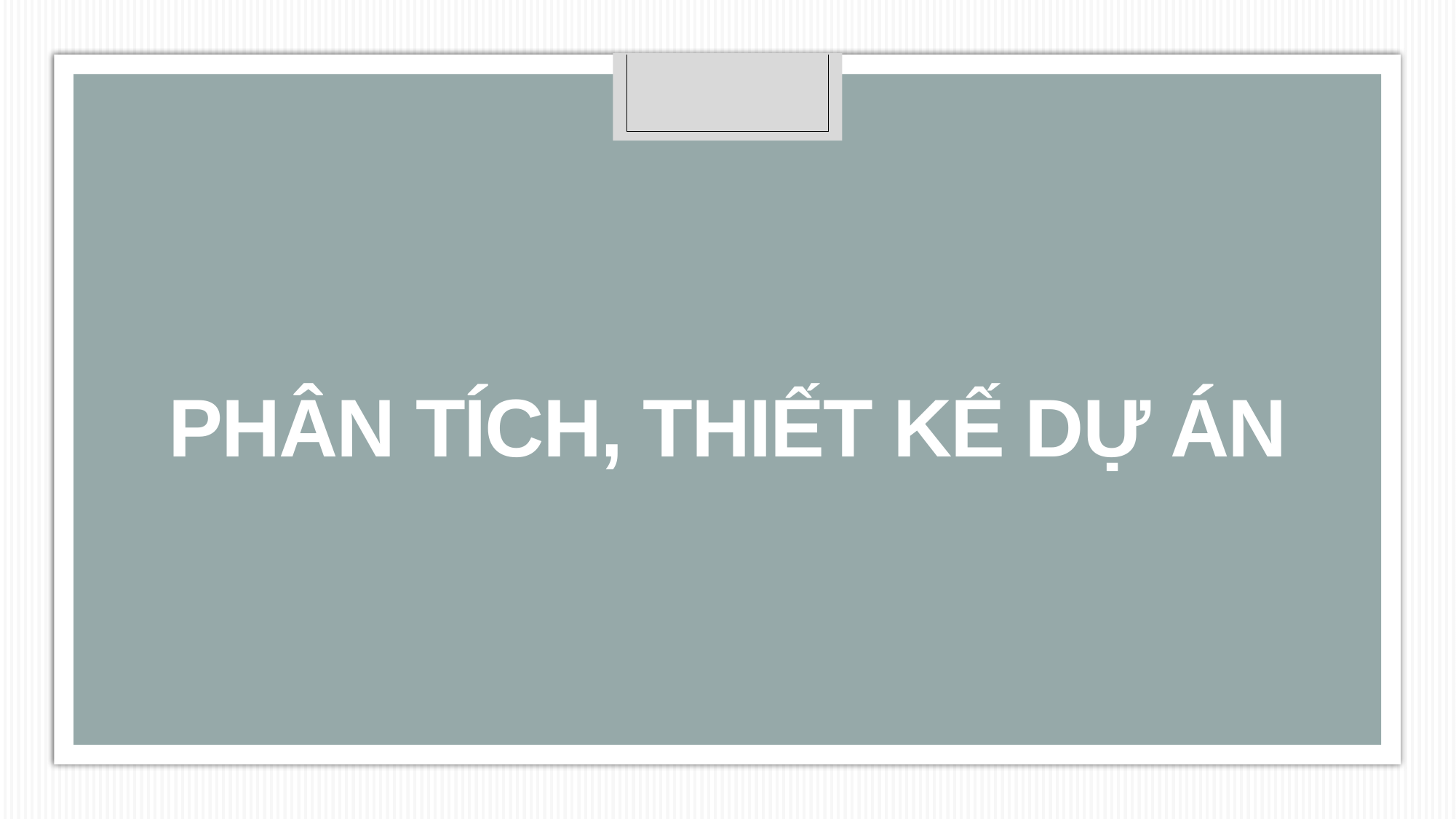

# PHÂN TÍCH, THIẾT KẾ DỰ ÁN